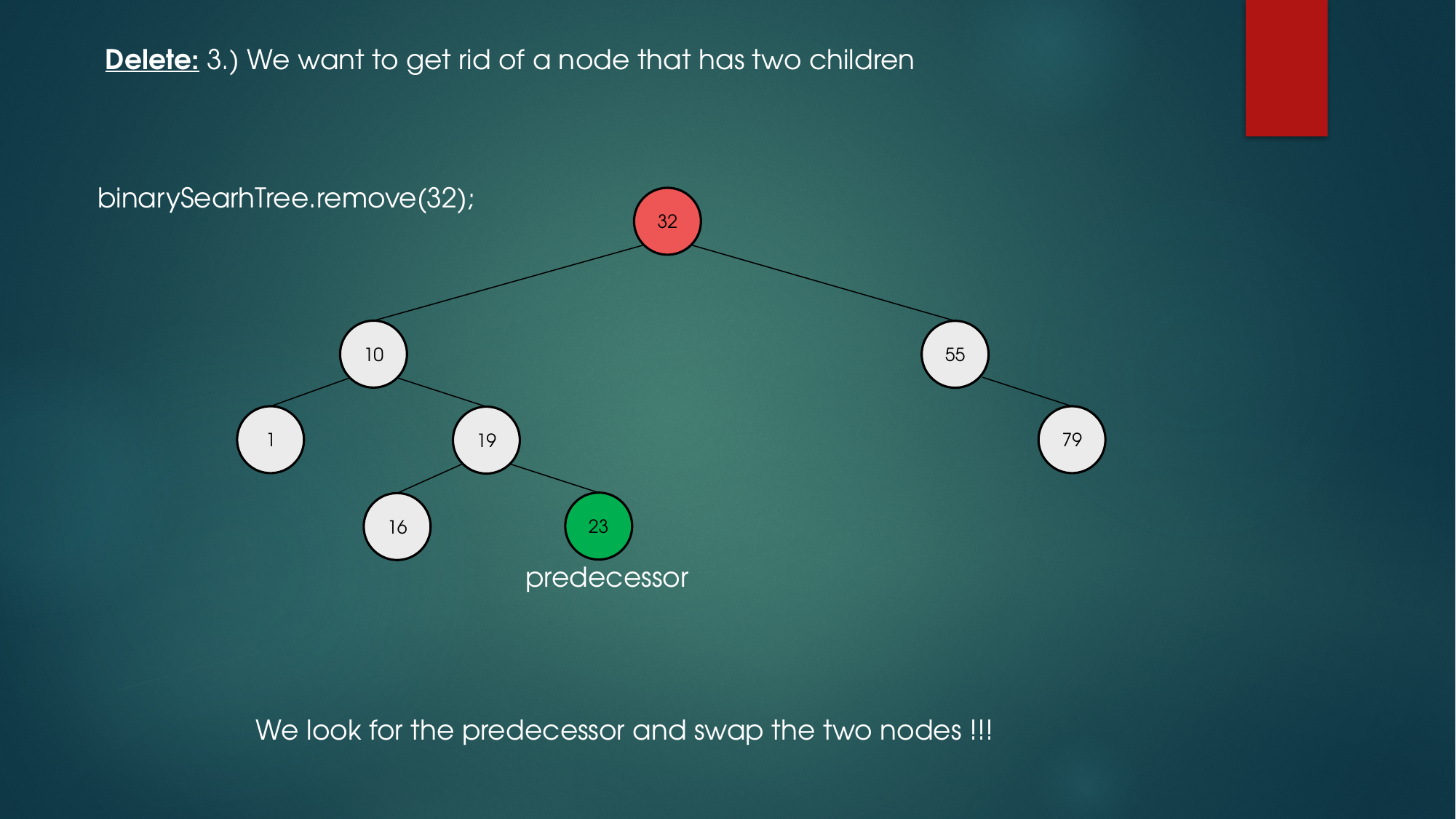

Delete: 3.) We want to get rid of a node that has two children

binarySearhTree.remove(32);
32
10
55
1
79
19
23
16
predecessor
We look for the predecessor and swap the two nodes !!!